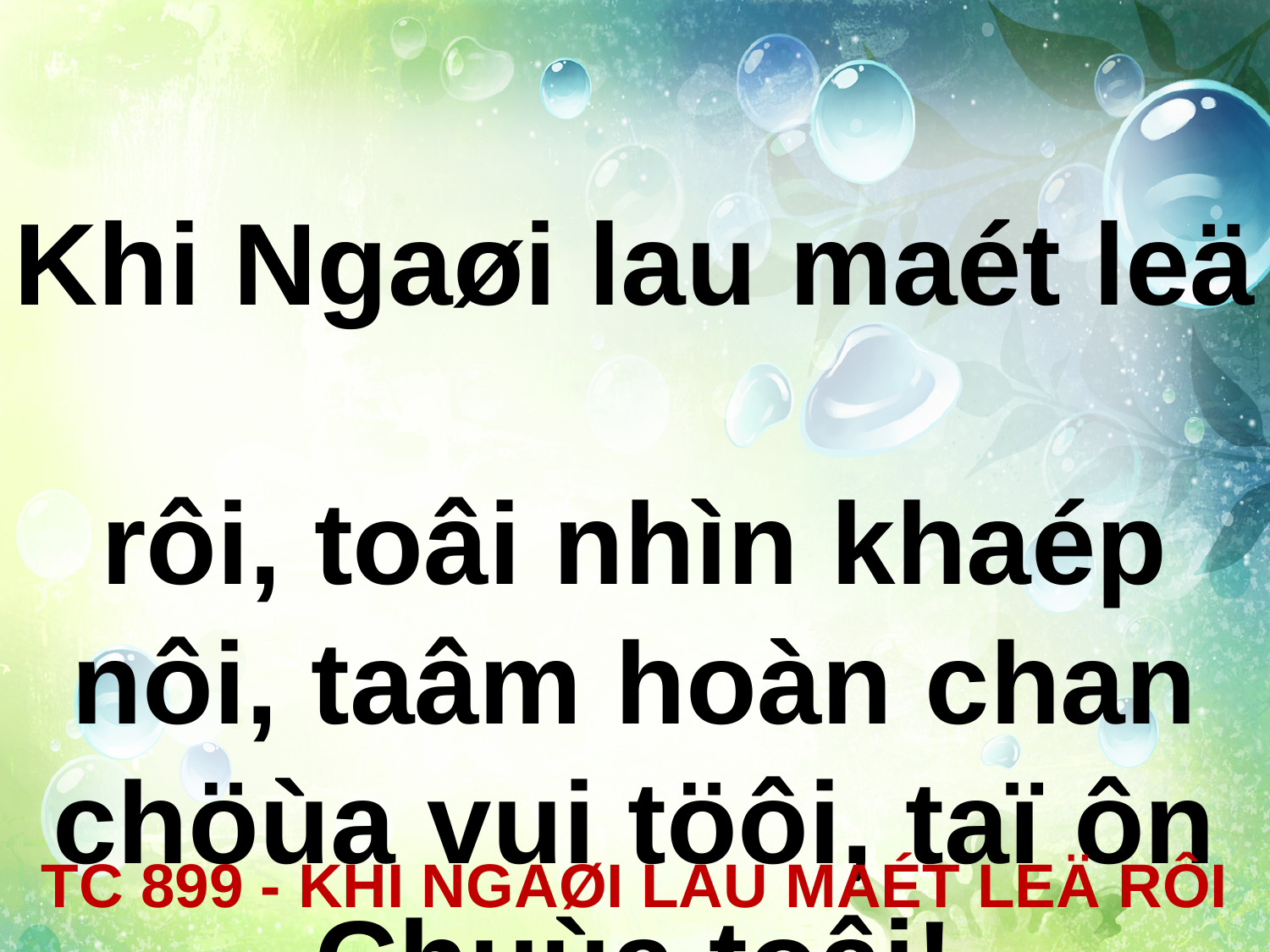

Khi Ngaøi lau maét leä
rôi, toâi nhìn khaép nôi, taâm hoàn chan chöùa vui töôi, taï ôn Chuùa toâi!
TC 899 - KHI NGAØI LAU MAÉT LEÄ RÔI